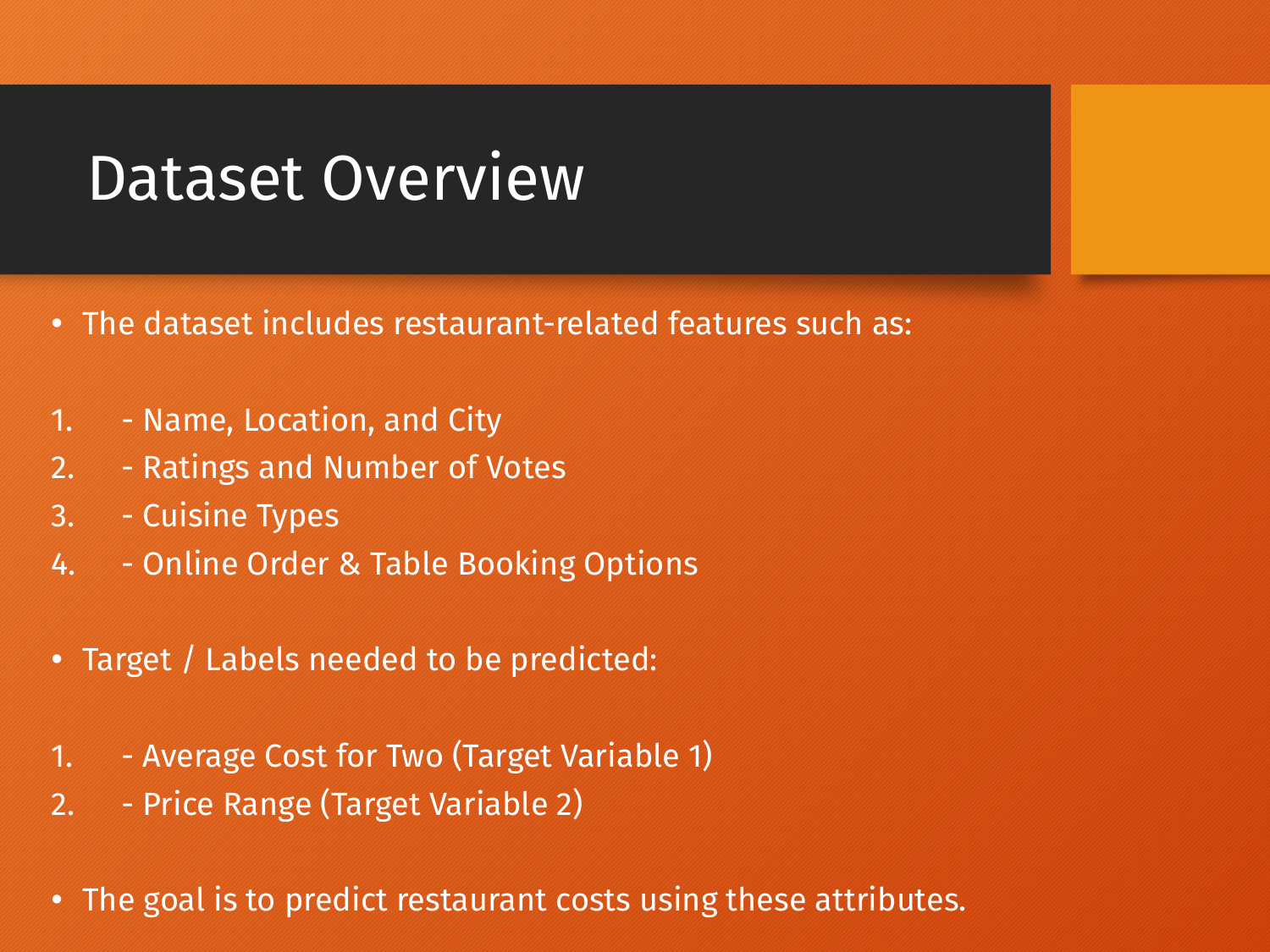

# Dataset Overview
The dataset includes restaurant-related features such as:

- Name, Location, and City
- Ratings and Number of Votes
- Cuisine Types
- Online Order & Table Booking Options

Target / Labels needed to be predicted:

- Average Cost for Two (Target Variable 1)
- Price Range (Target Variable 2)

The goal is to predict restaurant costs using these attributes.